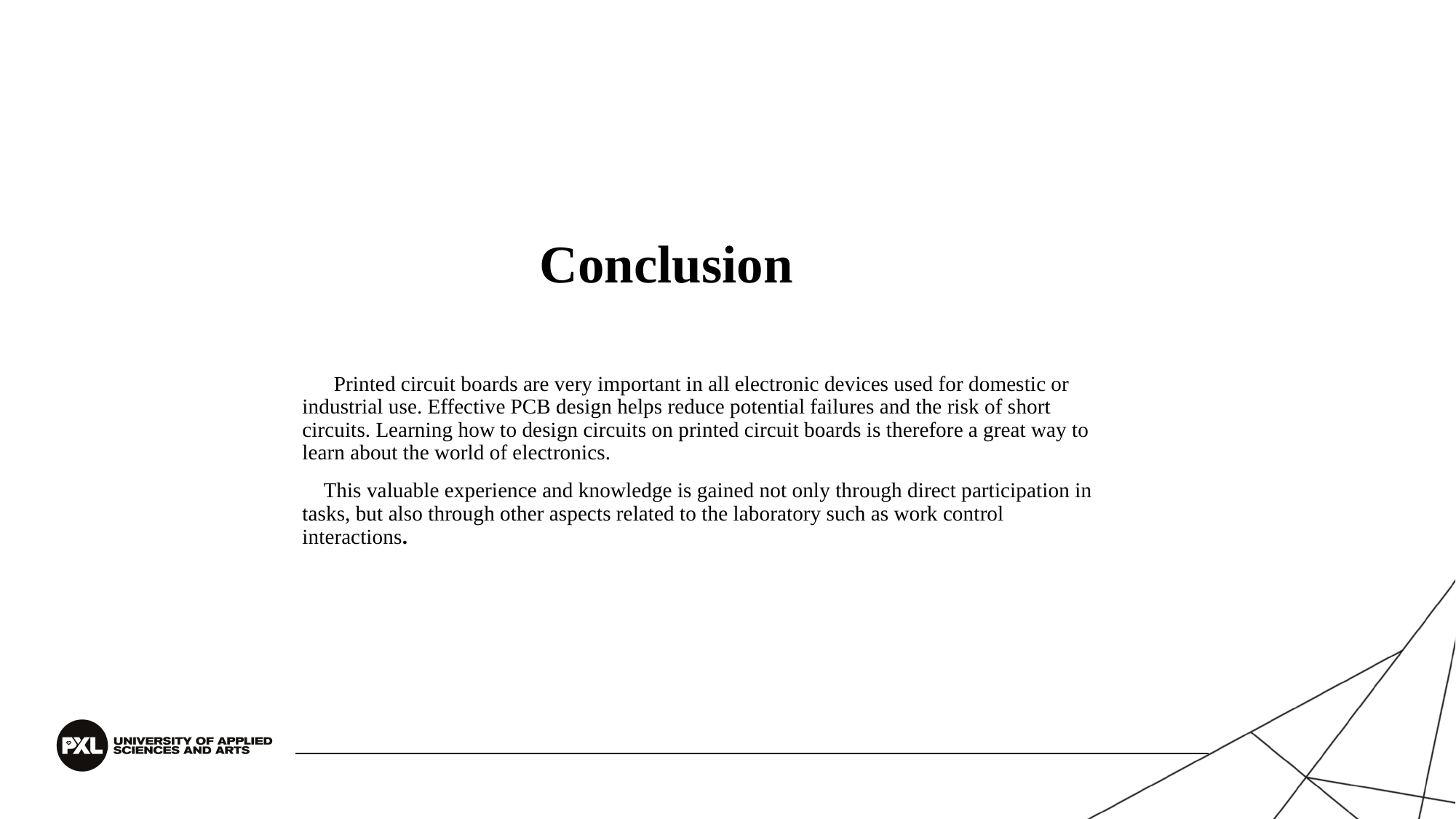

# Conclusion
      Printed circuit boards are very important in all electronic devices used for domestic or industrial use. Effective PCB design helps reduce potential failures and the risk of short circuits. Learning how to design circuits on printed circuit boards is therefore a great way to learn about the world of electronics.
    This valuable experience and knowledge is gained not only through direct participation in tasks, but also through other aspects related to the laboratory such as work control interactions.